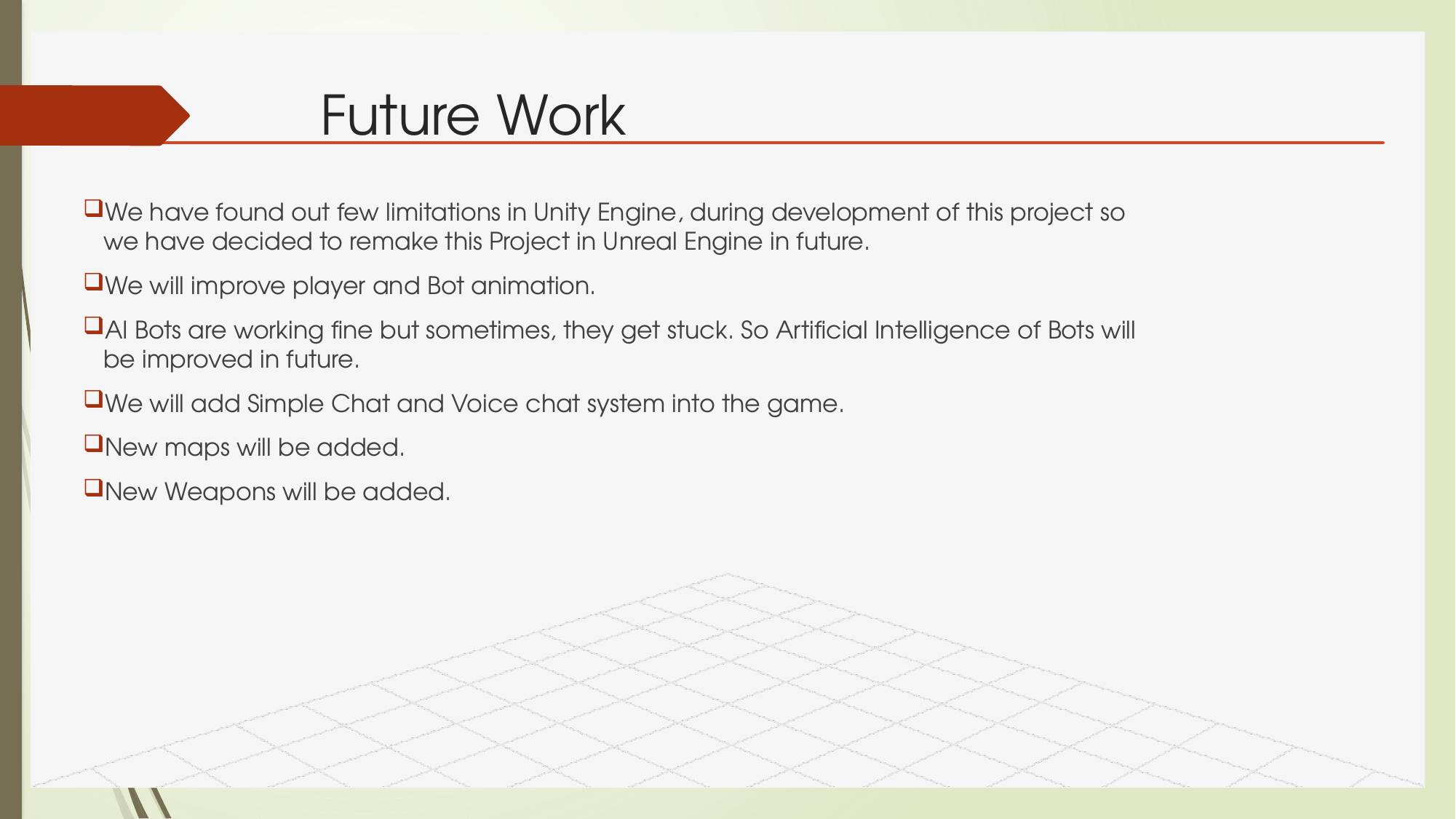

# Future Work
We have found out few limitations in Unity Engine, during development of this project so we have decided to remake this Project in Unreal Engine in future.
We will improve player and Bot animation.
AI Bots are working fine but sometimes, they get stuck. So Artificial Intelligence of Bots will be improved in future.
We will add Simple Chat and Voice chat system into the game.
New maps will be added.
New Weapons will be added.